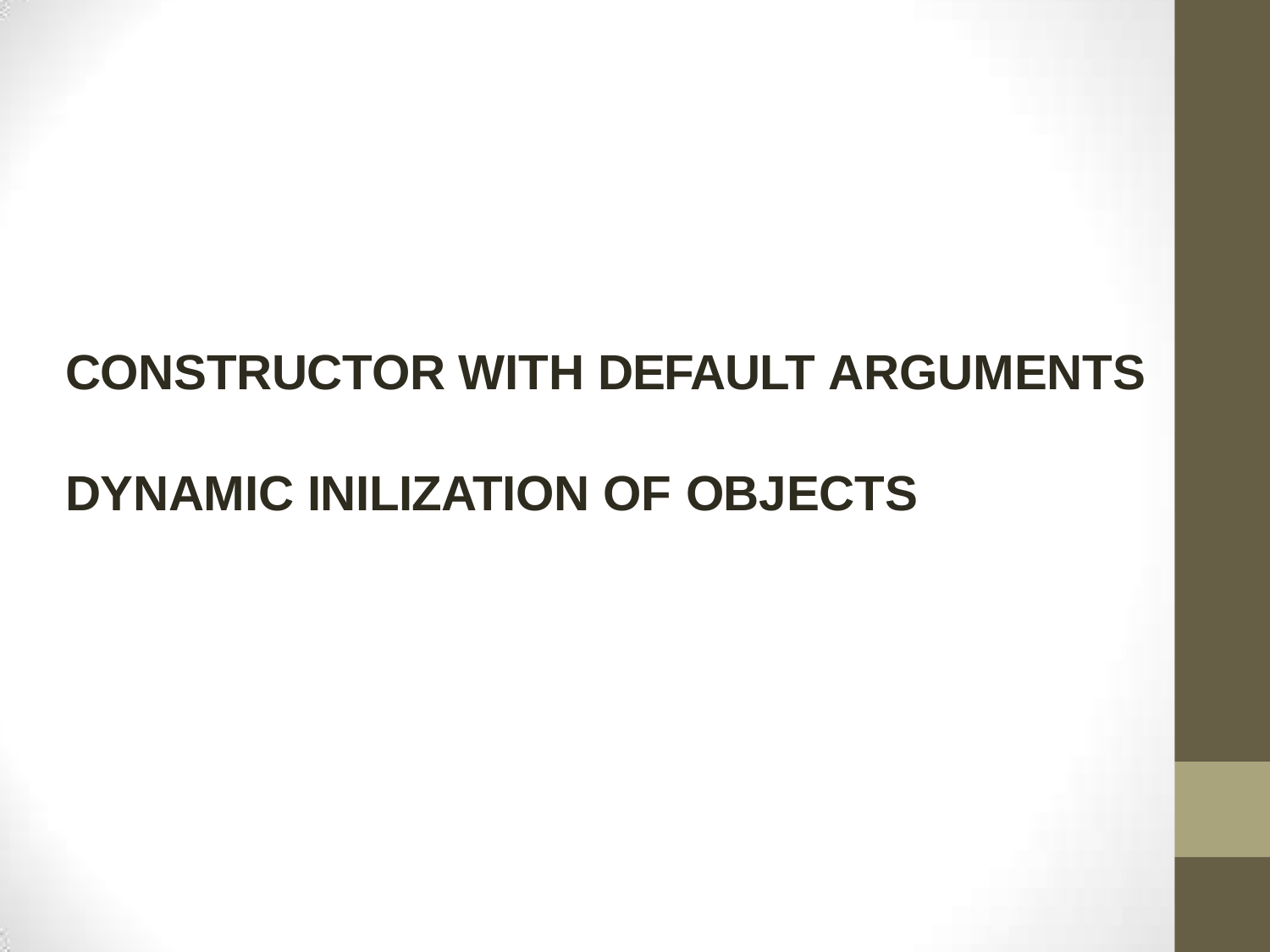

CONSTRUCTOR WITH DEFAULT ARGUMENTS

DYNAMIC INILIZATION OF OBJECTS